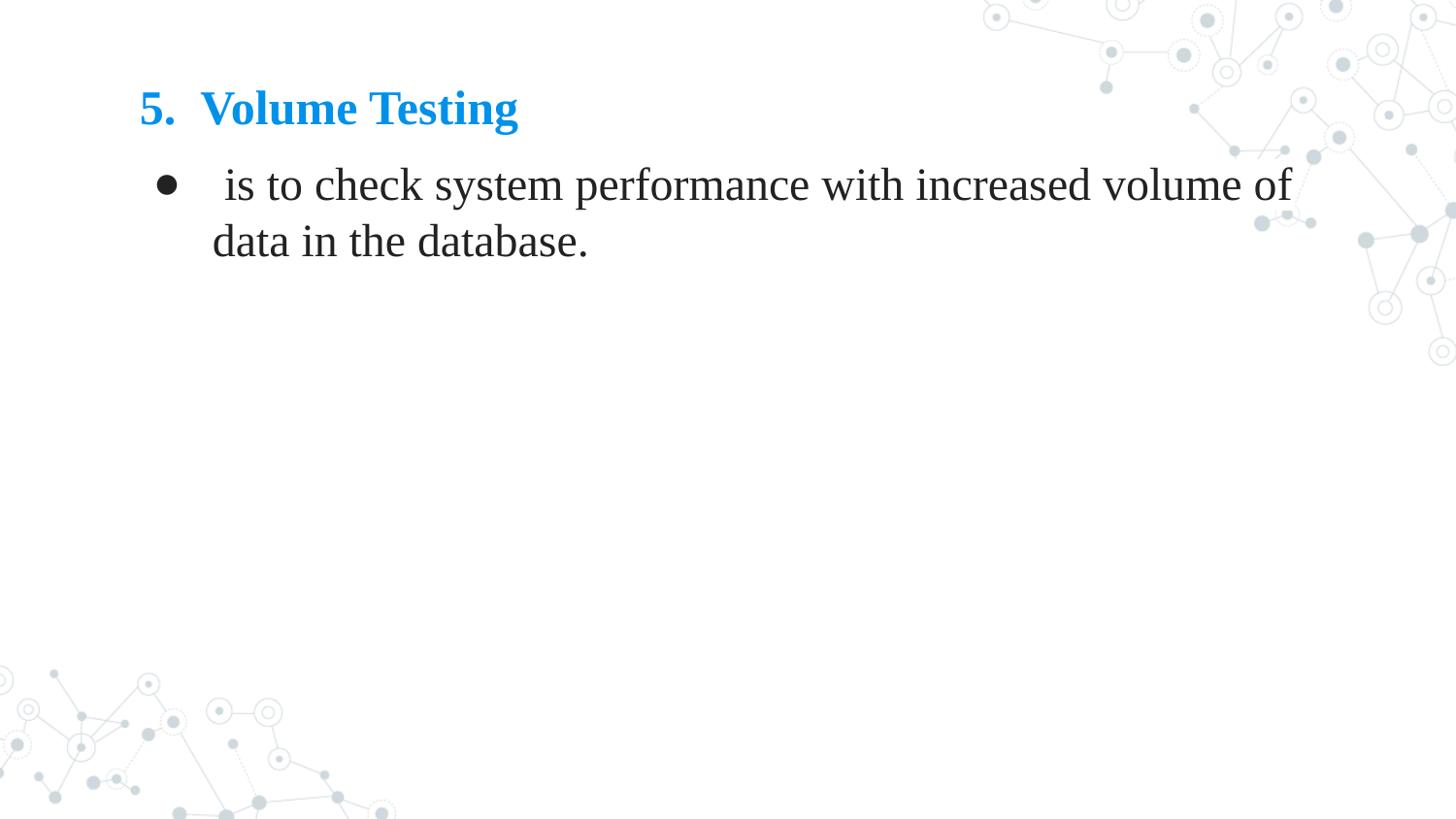

5.  Volume Testing
 is to check system performance with increased volume of data in the database.
29